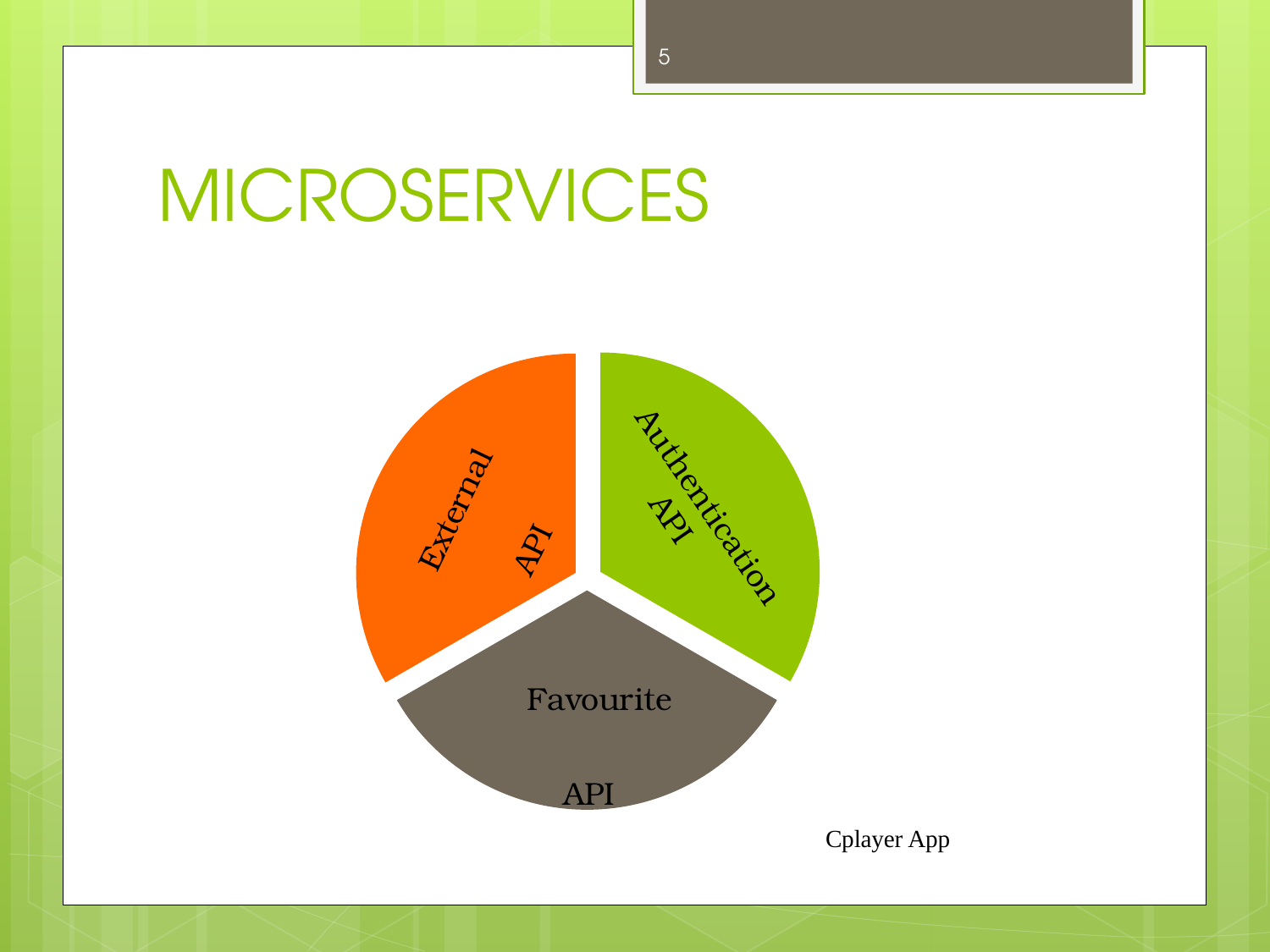

5
# MICROSERVICES

### Chart

| Category | Sales |
|---|---|
| Favorite | 3.3 |
| 2nd Qtr | 3.3 |
| 3rd Qtr | 3.3 |
Authentication
          API
Cplayer App